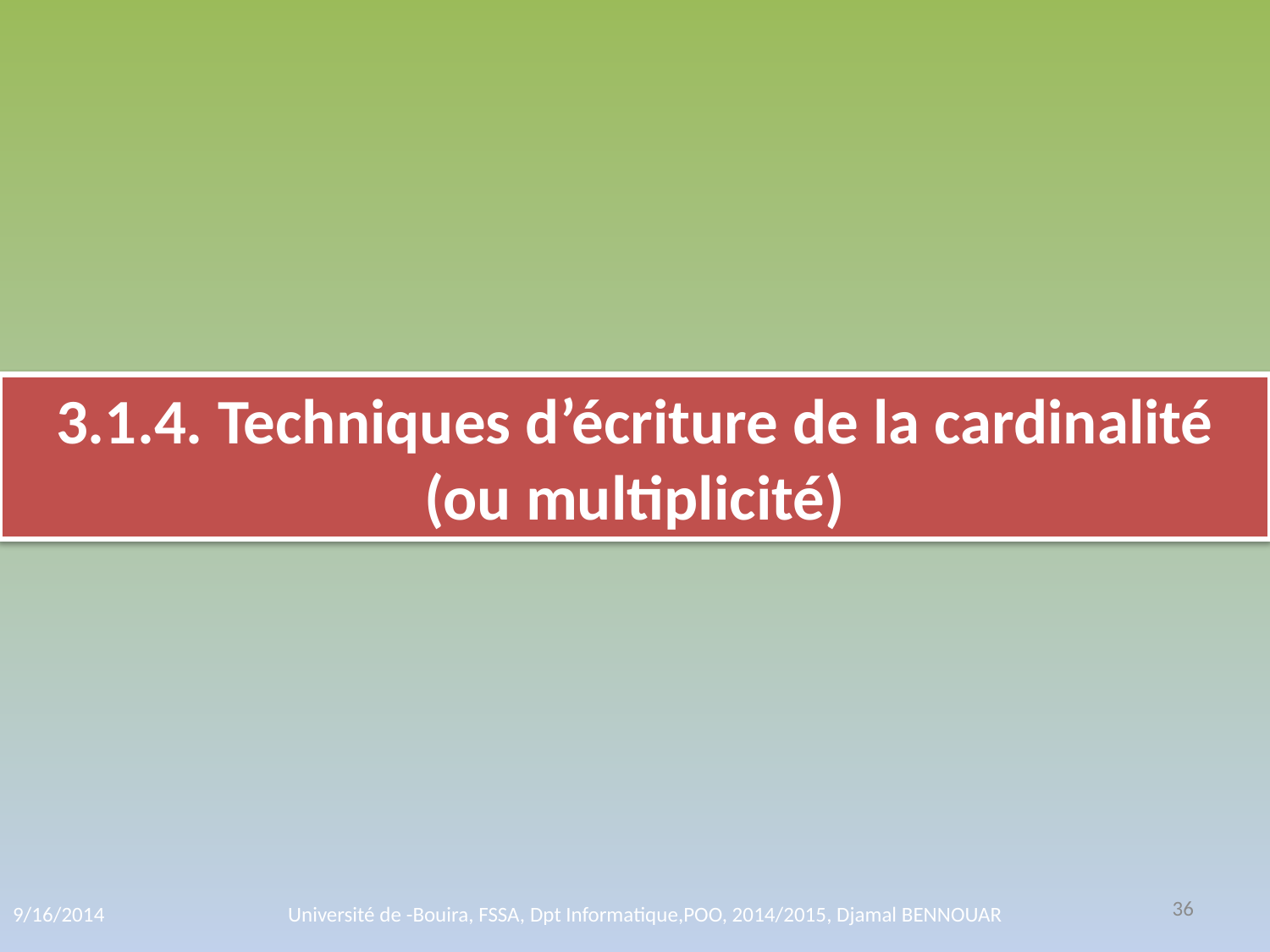

3.1.4. Techniques d’écriture de la cardinalité (ou multiplicité)
36
9/16/2014
Université de -Bouira, FSSA, Dpt Informatique,POO, 2014/2015, Djamal BENNOUAR